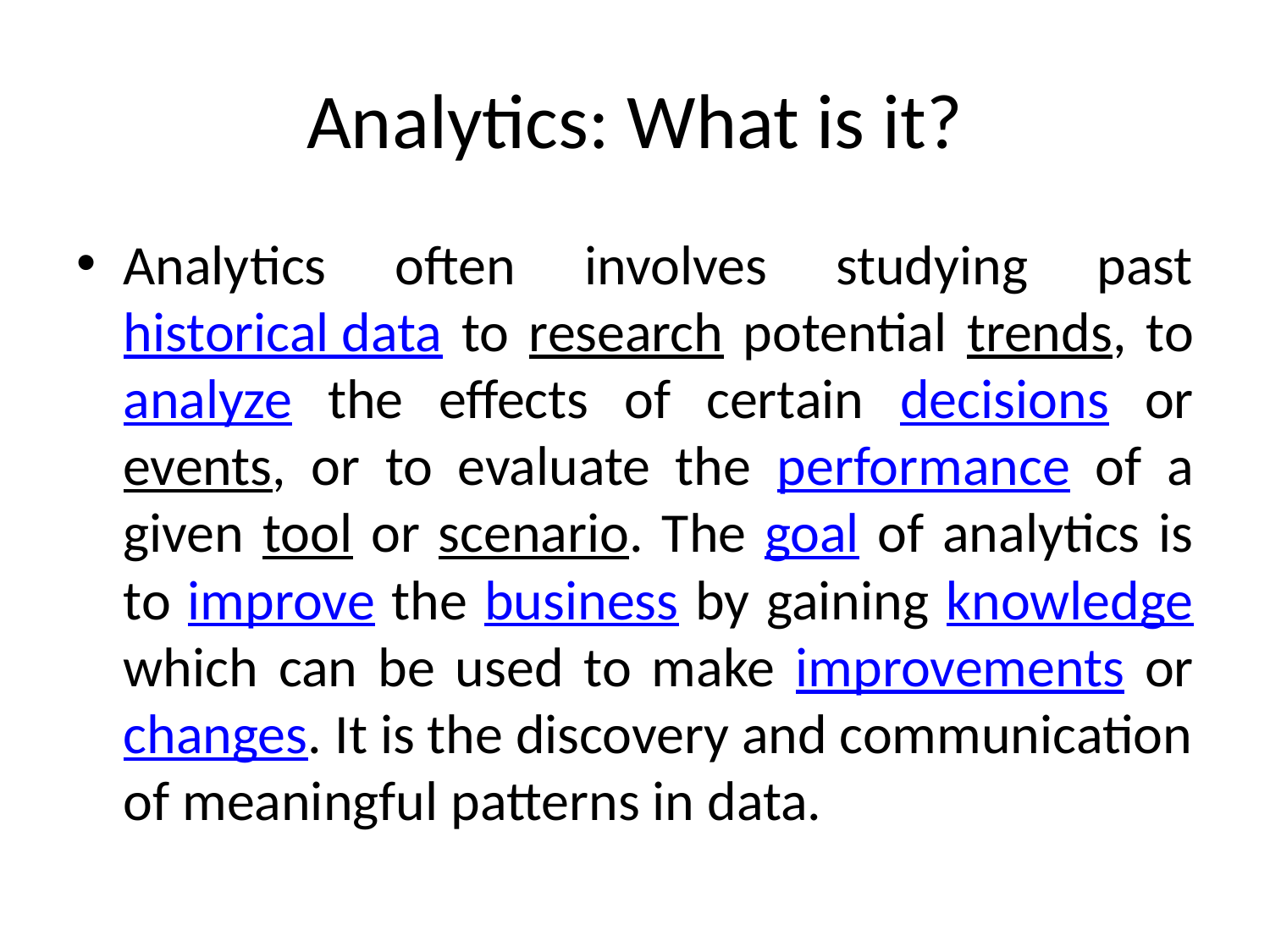

# Analytics: What is it?
Analytics often involves studying past historical data to research potential trends, to analyze the effects of certain decisions or events, or to evaluate the performance of a given tool or scenario. The goal of analytics is to improve the business by gaining knowledge which can be used to make improvements or changes. It is the discovery and communication of meaningful patterns in data.